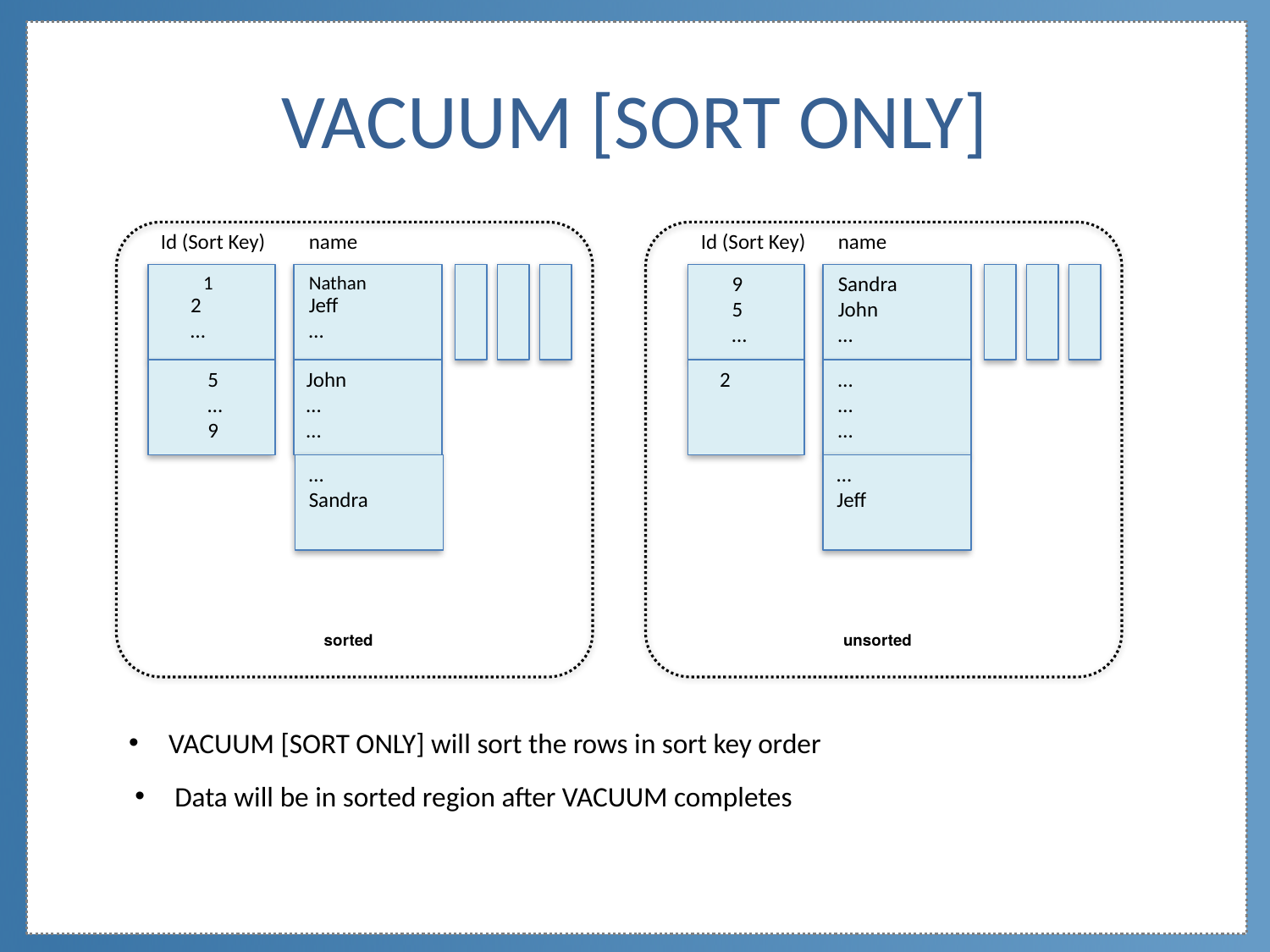

# VACUUM [SORT ONLY]

sorted

unsorted
Id (Sort Key)
name
Id (Sort Key)
name

1

Nathan

9
5
…

Sandra
John
…

    2
    …

Jeff
…

5
…
9

John
…
…

    2

…
…
…

…
Sandra

…
Jeff

VACUUM [SORT ONLY] will sort the rows in sort key order
Data will be in sorted region after VACUUM completes